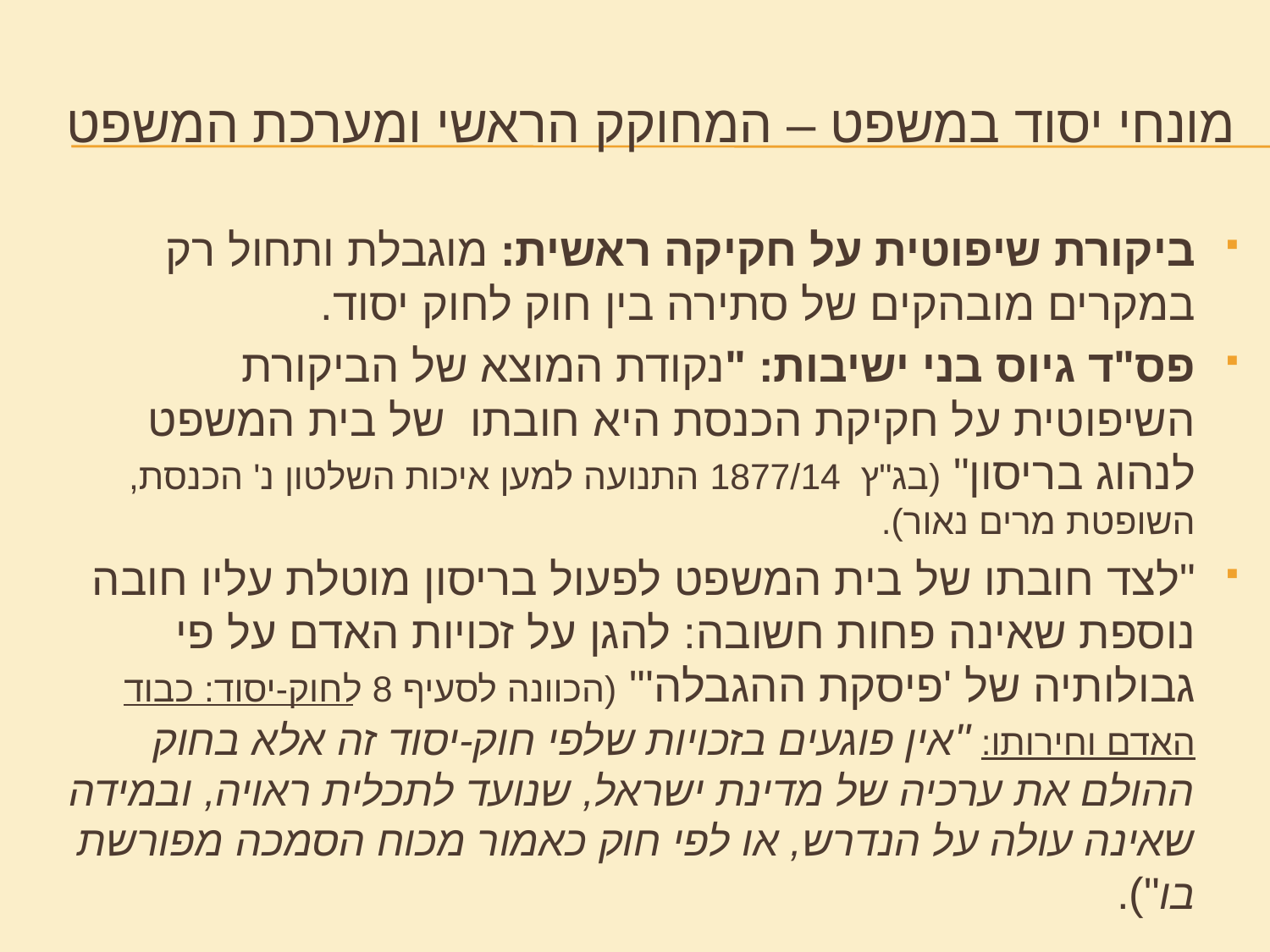

# מונחי יסוד במשפט – המחוקק הראשי ומערכת המשפט
ביקורת שיפוטית על חקיקה ראשית: מוגבלת ותחול רק במקרים מובהקים של סתירה בין חוק לחוק יסוד.
פס"ד גיוס בני ישיבות: "נקודת המוצא של הביקורת השיפוטית על חקיקת הכנסת היא חובתו  של בית המשפט לנהוג בריסון" (בג"ץ  1877/14 התנועה למען איכות השלטון נ' הכנסת, השופטת מרים נאור).
"לצד חובתו של בית המשפט לפעול בריסון מוטלת עליו חובה נוספת שאינה פחות חשובה: להגן על זכויות האדם על פי גבולותיה של 'פיסקת ההגבלה'" (הכוונה לסעיף 8 לחוק-יסוד: כבוד האדם וחירותו: "אין פוגעים בזכויות שלפי חוק-יסוד זה אלא בחוק ההולם את ערכיה של מדינת ישראל, שנועד לתכלית ראויה, ובמידה שאינה עולה על הנדרש, או לפי חוק כאמור מכוח הסמכה מפורשת בו").